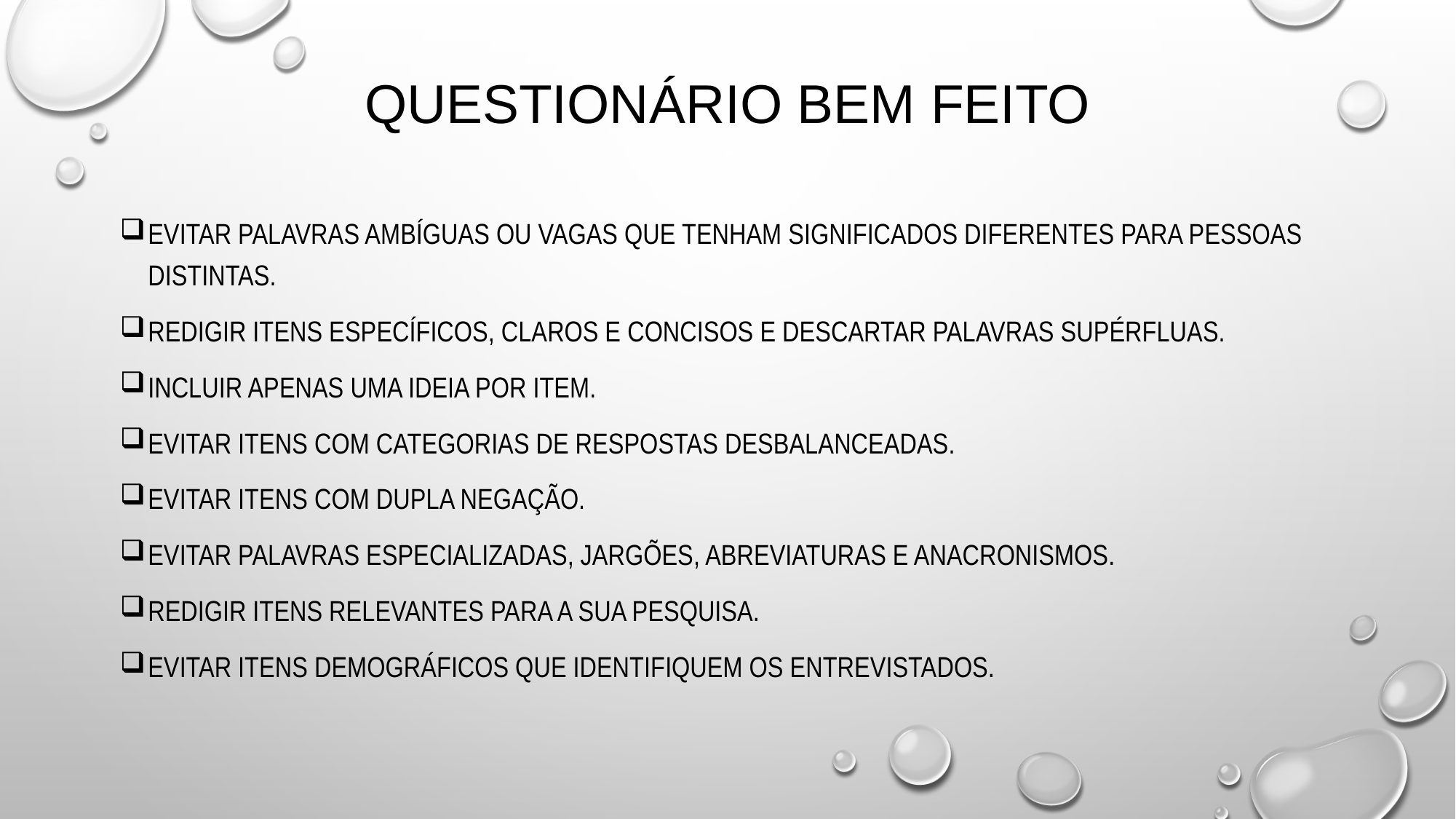

# Questionário bem feito
Evitar palavras ambíguas ou vagas que tenham significados diferentes para pessoas distintas.
redigir itens específicos, claros e concisos e descartar palavras supérfluas.
incluir apenas uma ideia por item.
Evitar itens com categorias de respostas desbalanceadas.
Evitar itens com dupla negação.
Evitar palavras especializadas, jargões, abreviaturas e anacronismos.
redigir itens relevantes para a sua pesquisa.
Evitar itens demográficos que identifiquem os entrevistados.